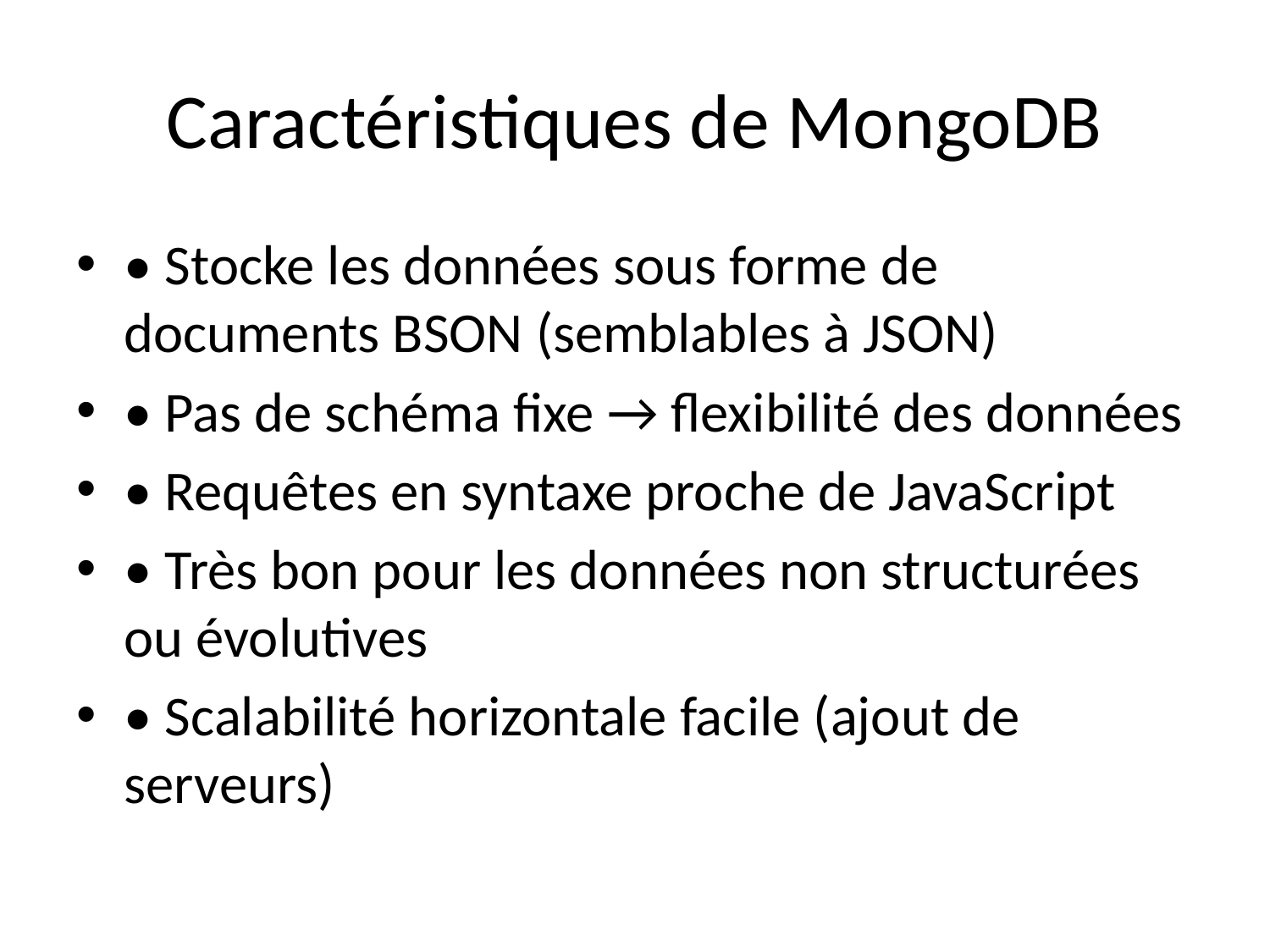

# Caractéristiques de MongoDB
• Stocke les données sous forme de documents BSON (semblables à JSON)
• Pas de schéma fixe → flexibilité des données
• Requêtes en syntaxe proche de JavaScript
• Très bon pour les données non structurées ou évolutives
• Scalabilité horizontale facile (ajout de serveurs)